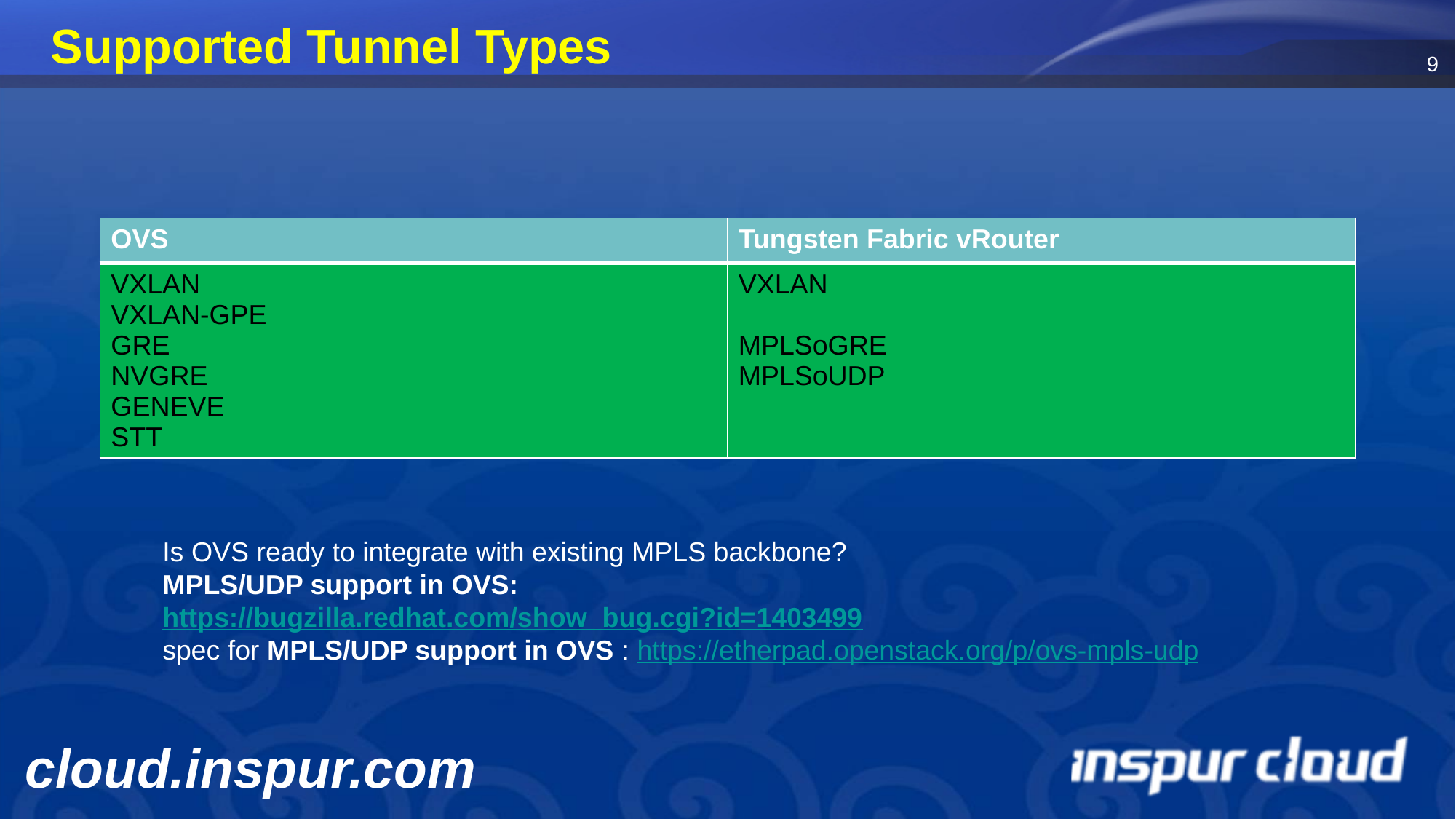

# Supported Tunnel Types
| OVS | Tungsten Fabric vRouter |
| --- | --- |
| VXLAN VXLAN-GPE GRE NVGRE GENEVE STT | VXLAN MPLSoGRE MPLSoUDP |
Is OVS ready to integrate with existing MPLS backbone?
MPLS/UDP support in OVS: https://bugzilla.redhat.com/show_bug.cgi?id=1403499
spec for MPLS/UDP support in OVS : https://etherpad.openstack.org/p/ovs-mpls-udp